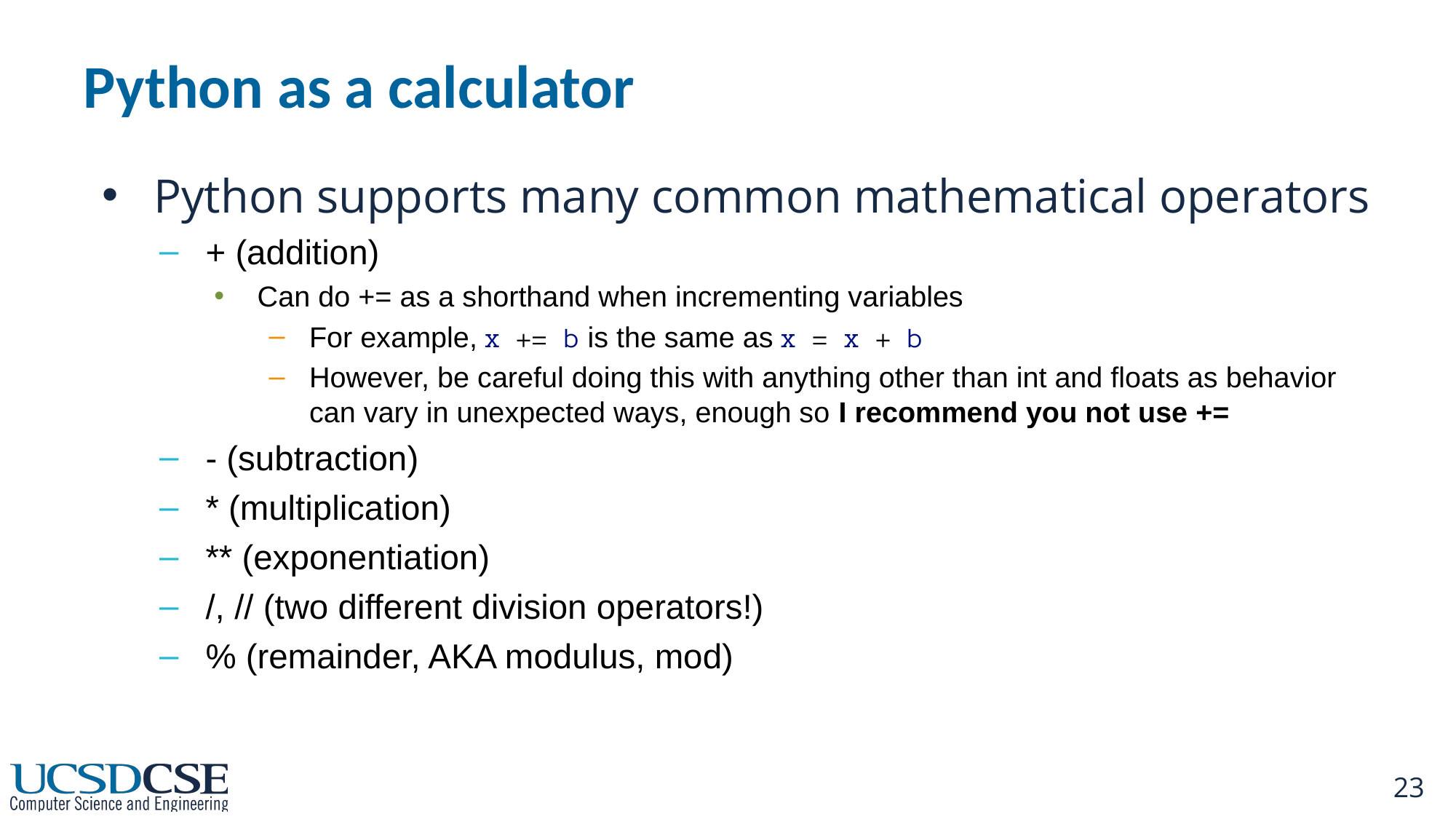

# Python as a calculator

Python supports many common mathematical operators
+ (addition)
Can do += as a shorthand when incrementing variables
For example, x += b is the same as x = x + b
However, be careful doing this with anything other than int and floats as behavior can vary in unexpected ways, enough so I recommend you not use +=
- (subtraction)
* (multiplication)
** (exponentiation)
/, // (two different division operators!)
% (remainder, AKA modulus, mod)